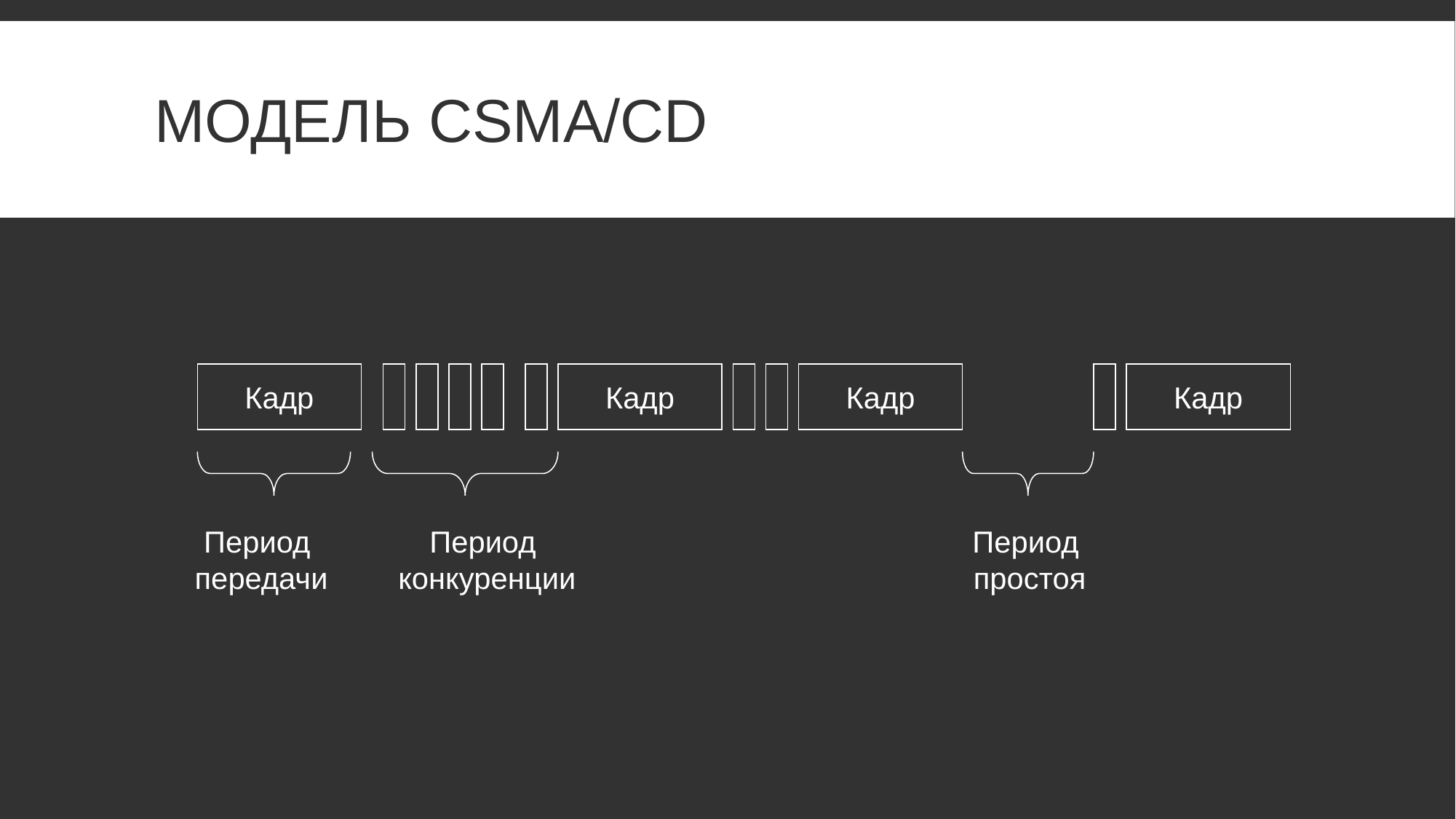

# Модель CSMA/CD
Кадр

Кадр

Кадр

Кадр

Период
передачи
Период
конкуренции
Период
простоя